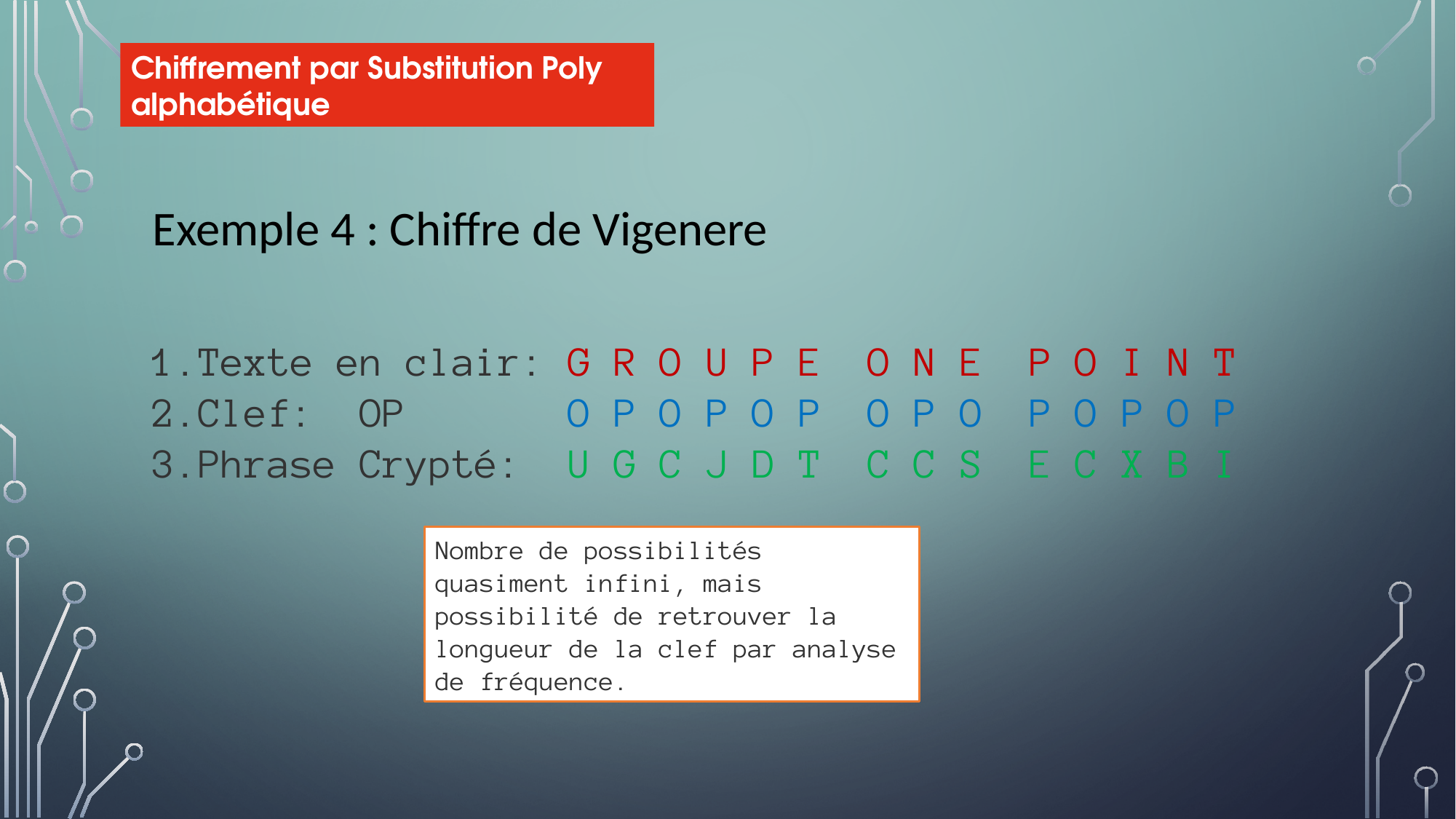

Chiffrement par Substitution Poly alphabétique
Exemple 4 : Chiffre de Vigenere
Texte en clair: G R O U P E  O N E  P O I N T
Clef:  OP       O P O P O P  O P O  P O P O P
Phrase Crypté:  U G C J D T  C C S  E C X B I
Nombre de possibilités quasiment infini, mais possibilité de retrouver la longueur de la clef par analyse de fréquence.